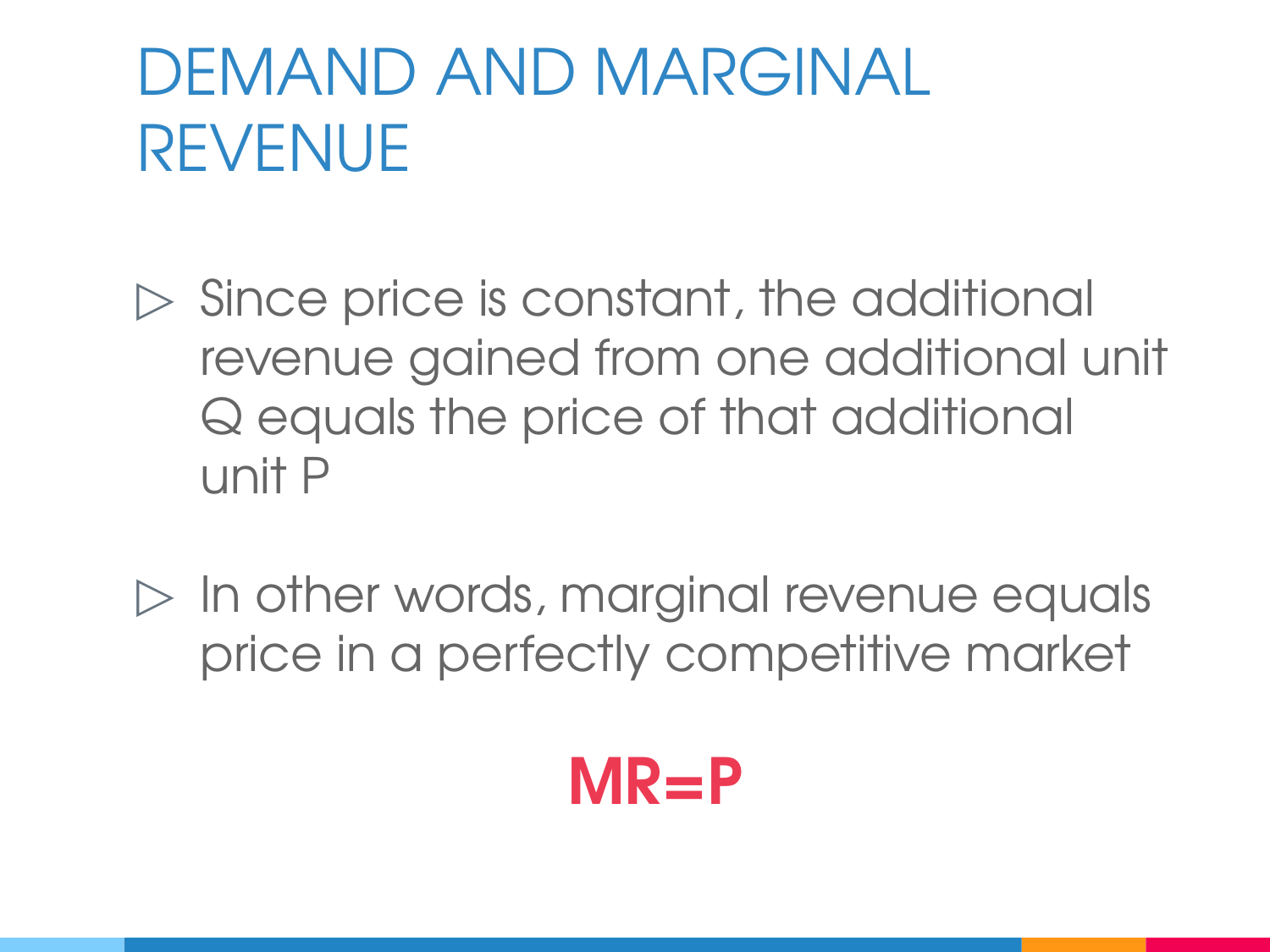

# DEMAND AND MARGINAL REVENUE
Since price is constant, the additional revenue gained from one additional unit Q equals the price of that additional unit P

In other words, marginal revenue equals price in a perfectly competitive market

MR=P